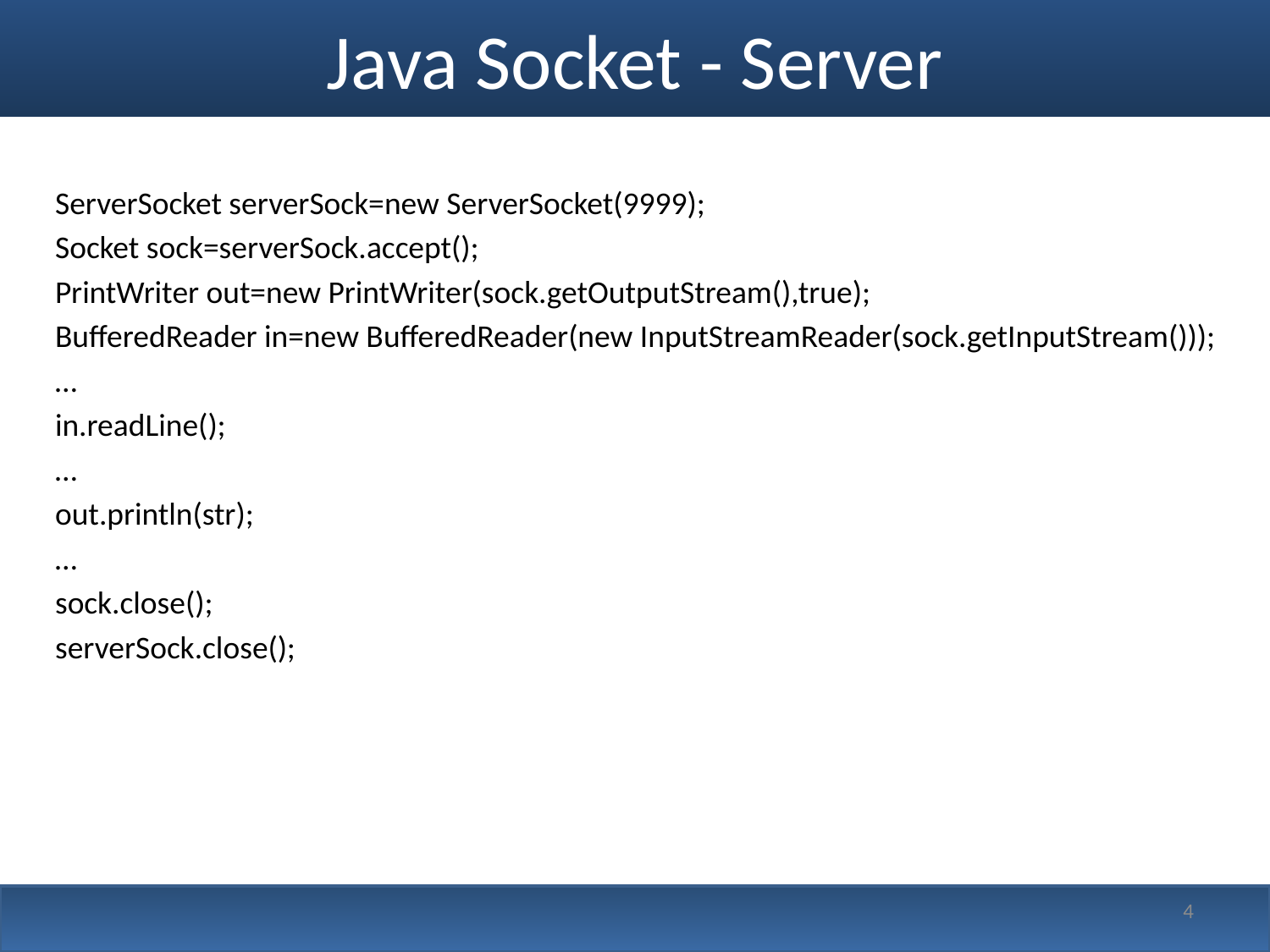

# Java Socket - Server
ServerSocket serverSock=new ServerSocket(9999);
Socket sock=serverSock.accept();
PrintWriter out=new PrintWriter(sock.getOutputStream(),true);
BufferedReader in=new BufferedReader(new InputStreamReader(sock.getInputStream()));
…
in.readLine();
…
out.println(str);
…
sock.close();
serverSock.close();
4